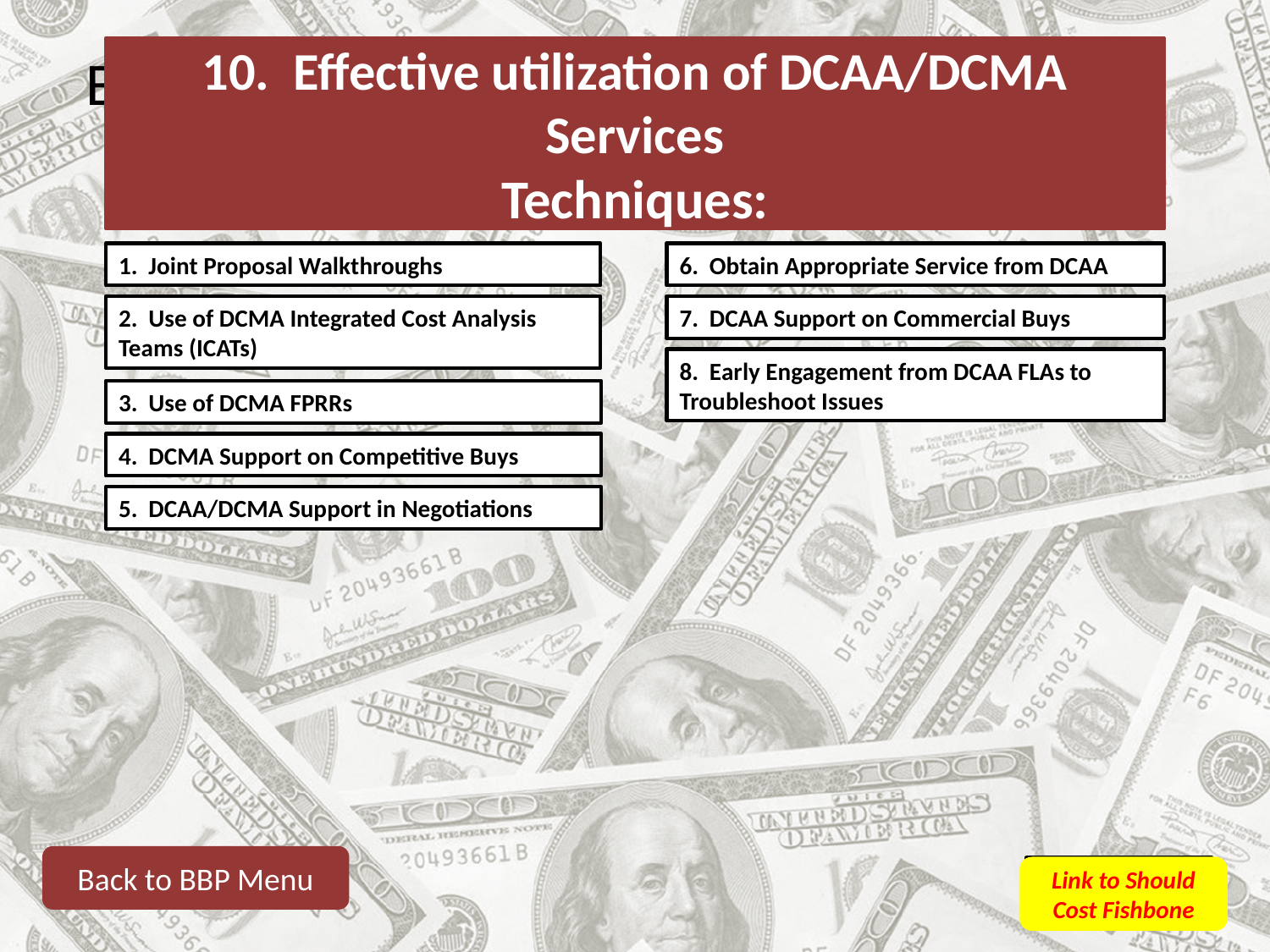

Effective Utilization of DCAA/DCMA Services
10.  Effective utilization of DCAA/DCMA Services
Techniques:
1.  Joint Proposal Walkthroughs
6.  Obtain Appropriate Service from DCAA
2.  Use of DCMA Integrated Cost Analysis Teams (ICATs)
7.  DCAA Support on Commercial Buys
8.  Early Engagement from DCAA FLAs to Troubleshoot Issues
3.  Use of DCMA FPRRs
4.  DCMA Support on Competitive Buys
5.  DCAA/DCMA Support in Negotiations
Back to BBP Menu
Link to Should Cost Fishbone